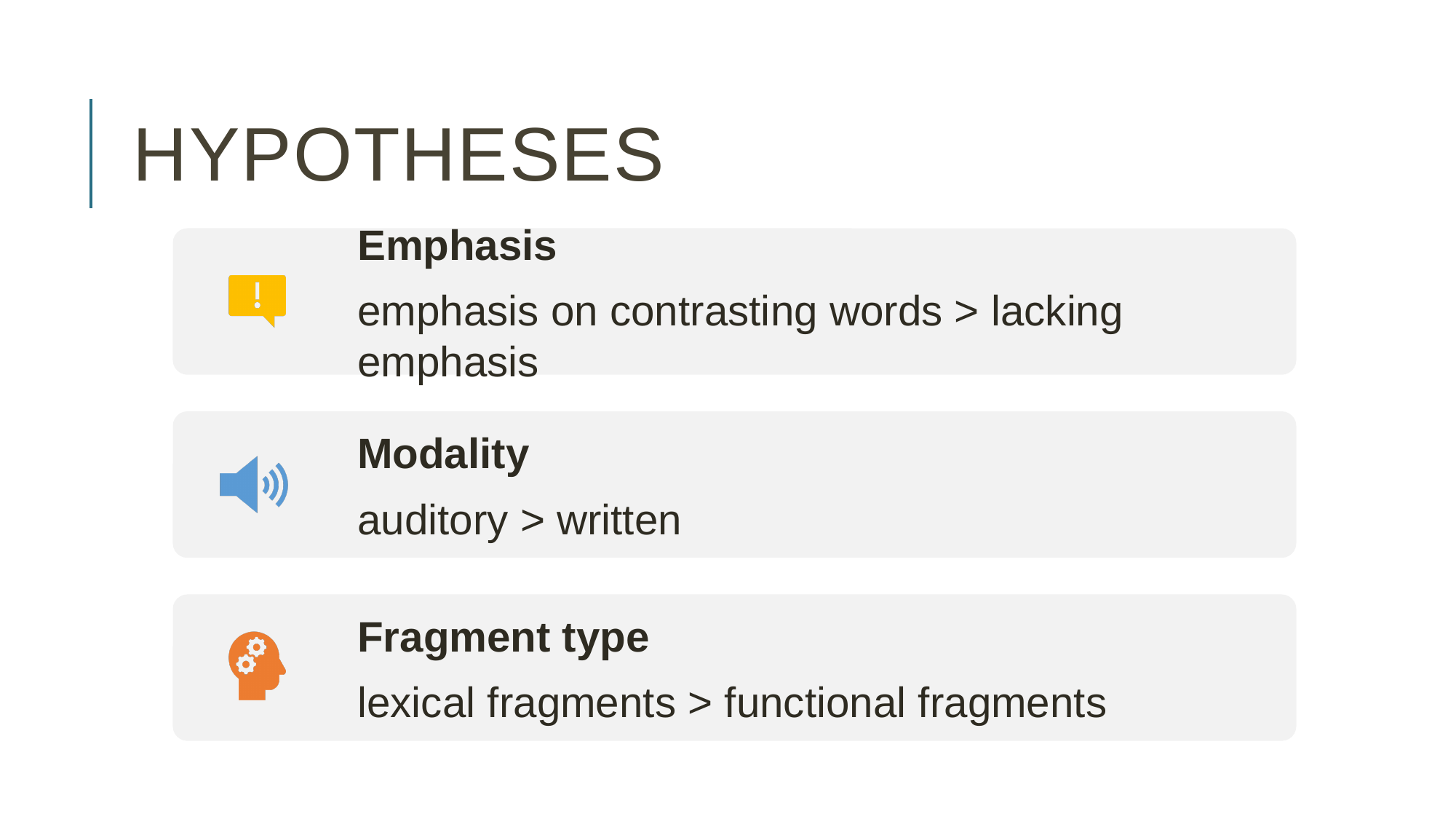

# Hypotheses
Emphasis
emphasis on contrasting words > lacking emphasis
Modality
auditory > written
Fragment type
lexical fragments > functional fragments